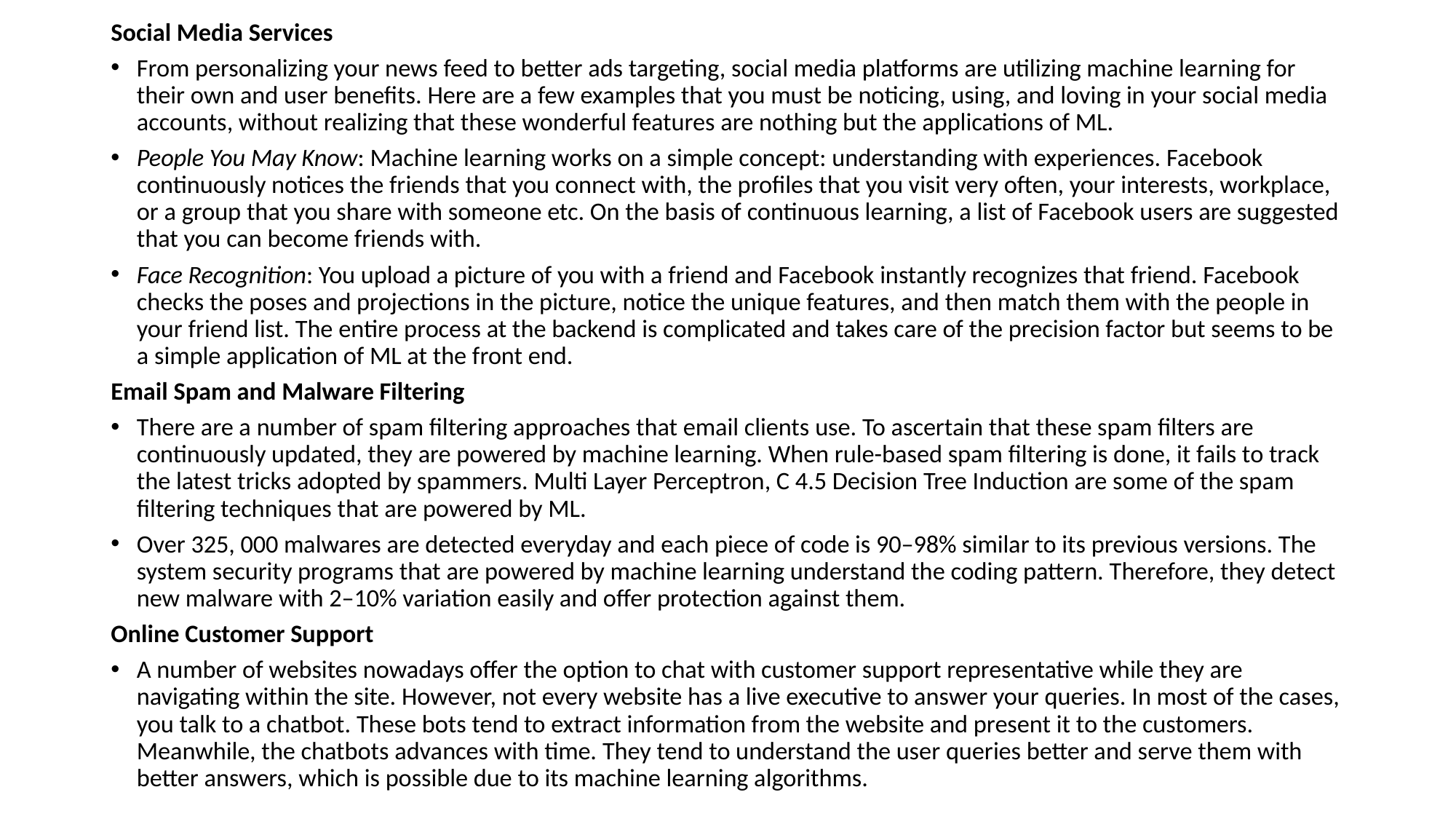

Social Media Services
From personalizing your news feed to better ads targeting, social media platforms are utilizing machine learning for their own and user benefits. Here are a few examples that you must be noticing, using, and loving in your social media accounts, without realizing that these wonderful features are nothing but the applications of ML.
People You May Know: Machine learning works on a simple concept: understanding with experiences. Facebook continuously notices the friends that you connect with, the profiles that you visit very often, your interests, workplace, or a group that you share with someone etc. On the basis of continuous learning, a list of Facebook users are suggested that you can become friends with.
Face Recognition: You upload a picture of you with a friend and Facebook instantly recognizes that friend. Facebook checks the poses and projections in the picture, notice the unique features, and then match them with the people in your friend list. The entire process at the backend is complicated and takes care of the precision factor but seems to be a simple application of ML at the front end.
Email Spam and Malware Filtering
There are a number of spam filtering approaches that email clients use. To ascertain that these spam filters are continuously updated, they are powered by machine learning. When rule-based spam filtering is done, it fails to track the latest tricks adopted by spammers. Multi Layer Perceptron, C 4.5 Decision Tree Induction are some of the spam filtering techniques that are powered by ML.
Over 325, 000 malwares are detected everyday and each piece of code is 90–98% similar to its previous versions. The system security programs that are powered by machine learning understand the coding pattern. Therefore, they detect new malware with 2–10% variation easily and offer protection against them.
Online Customer Support
A number of websites nowadays offer the option to chat with customer support representative while they are navigating within the site. However, not every website has a live executive to answer your queries. In most of the cases, you talk to a chatbot. These bots tend to extract information from the website and present it to the customers. Meanwhile, the chatbots advances with time. They tend to understand the user queries better and serve them with better answers, which is possible due to its machine learning algorithms.